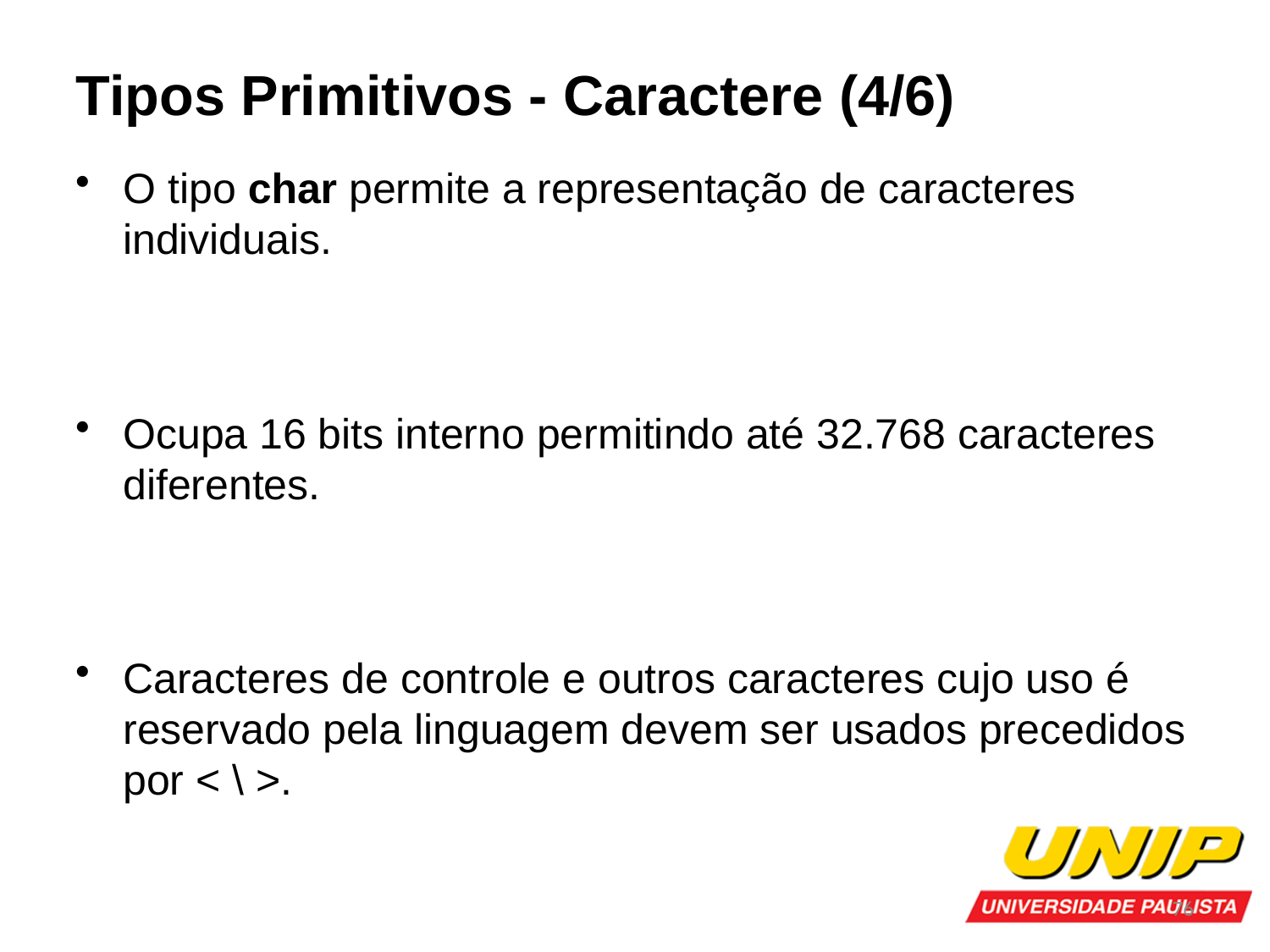

Tipos Primitivos - Caractere (4/6)
O tipo char permite a representação de caracteres individuais.

Ocupa 16 bits interno permitindo até 32.768 caracteres diferentes.

Caracteres de controle e outros caracteres cujo uso é reservado pela linguagem devem ser usados precedidos por < \ >.
76